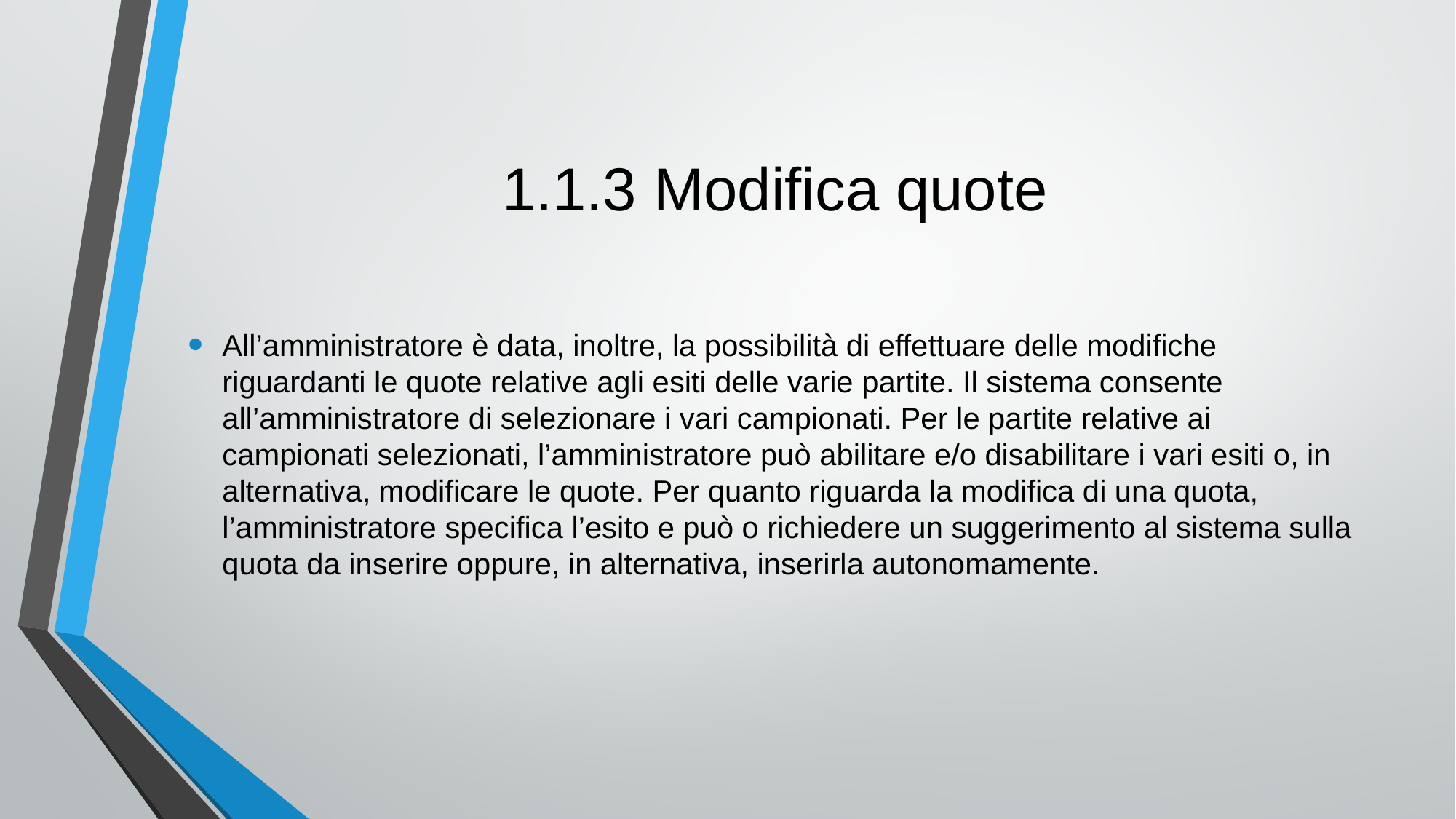

# 1.1.3 Modifica quote
All’amministratore è data, inoltre, la possibilità di effettuare delle modifiche riguardanti le quote relative agli esiti delle varie partite. Il sistema consente all’amministratore di selezionare i vari campionati. Per le partite relative ai campionati selezionati, l’amministratore può abilitare e/o disabilitare i vari esiti o, in alternativa, modificare le quote. Per quanto riguarda la modifica di una quota, l’amministratore specifica l’esito e può o richiedere un suggerimento al sistema sulla quota da inserire oppure, in alternativa, inserirla autonomamente.